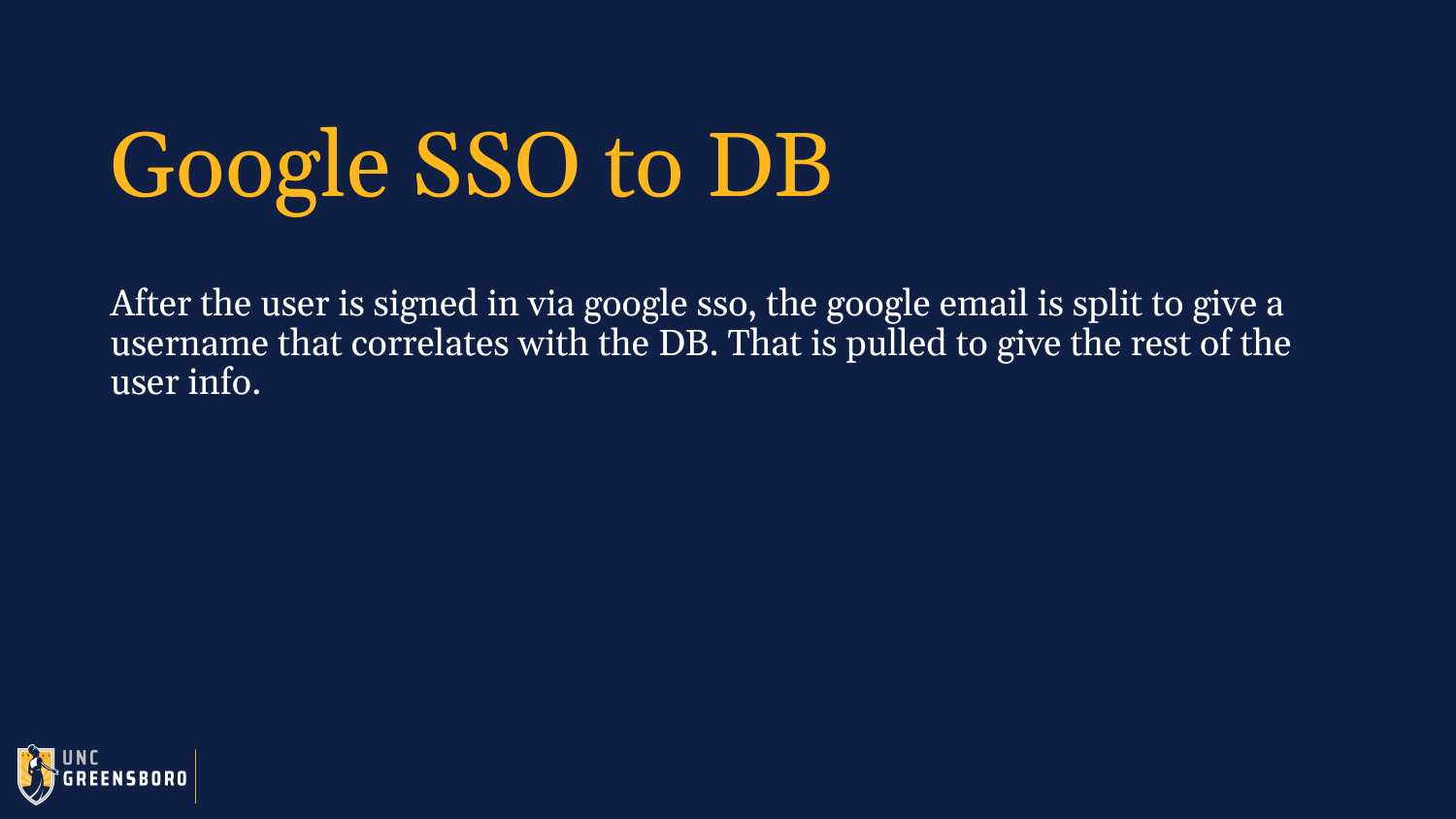

# Google SSO to DB
After the user is signed in via google sso, the google email is split to give a username that correlates with the DB. That is pulled to give the rest of the user info.